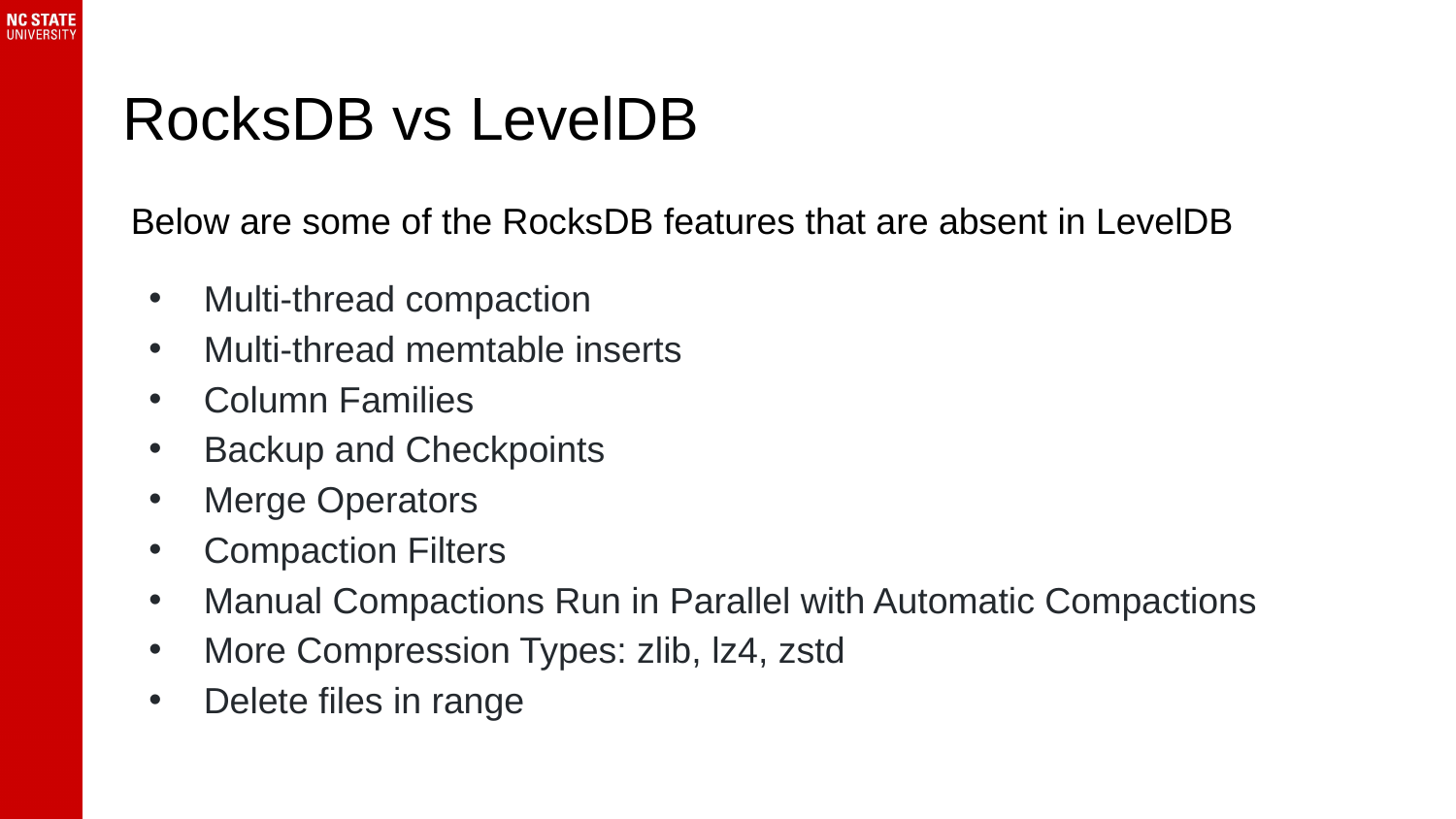

# RocksDB vs LevelDB
Below are some of the RocksDB features that are absent in LevelDB

Multi-thread compaction
Multi-thread memtable inserts
Column Families
Backup and Checkpoints
Merge Operators
Compaction Filters
Manual Compactions Run in Parallel with Automatic Compactions
More Compression Types: zlib, lz4, zstd
Delete files in range